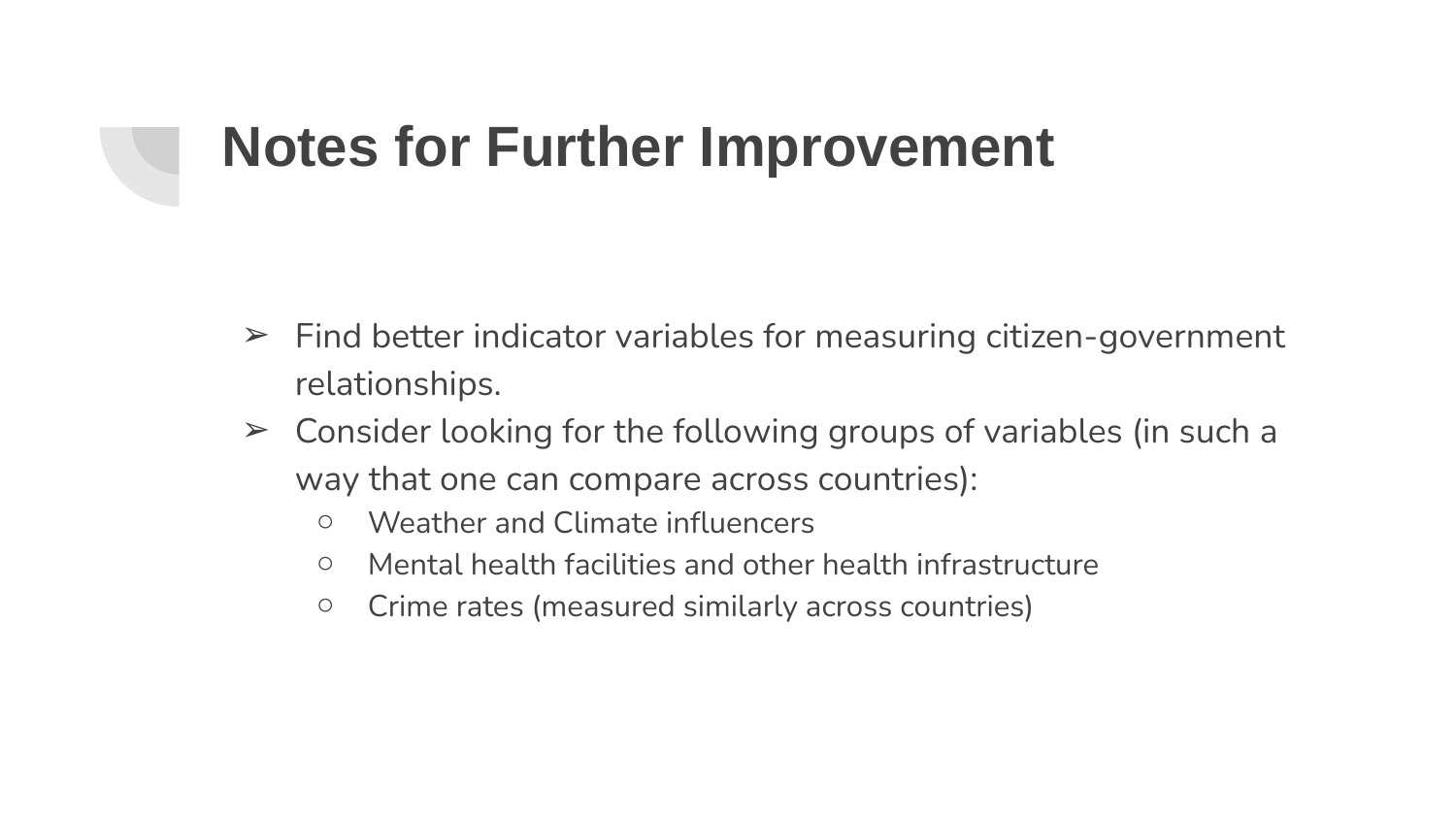

# Notes for Further Improvement
Find better indicator variables for measuring citizen-government relationships.
Consider looking for the following groups of variables (in such a way that one can compare across countries):
Weather and Climate influencers
Mental health facilities and other health infrastructure
Crime rates (measured similarly across countries)